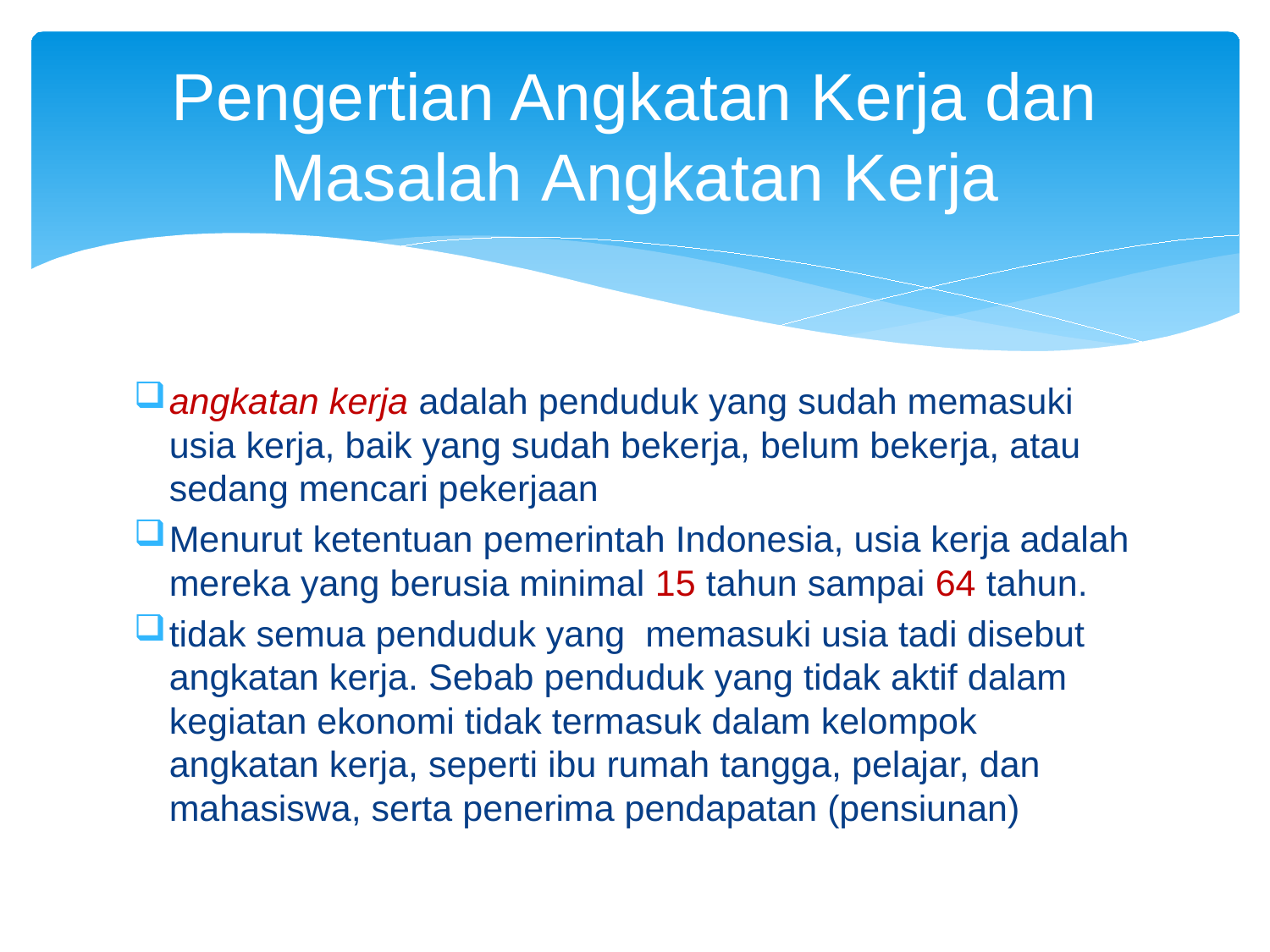

# Pengertian Angkatan Kerja dan Masalah Angkatan Kerja
angkatan kerja adalah penduduk yang sudah memasuki usia kerja, baik yang sudah bekerja, belum bekerja, atau sedang mencari pekerjaan
Menurut ketentuan pemerintah Indonesia, usia kerja adalah mereka yang berusia minimal 15 tahun sampai 64 tahun.
tidak semua penduduk yang  memasuki usia tadi disebut angkatan kerja. Sebab penduduk yang tidak aktif dalam kegiatan ekonomi tidak termasuk dalam kelompok angkatan kerja, seperti ibu rumah tangga, pelajar, dan mahasiswa, serta penerima pendapatan (pensiunan)